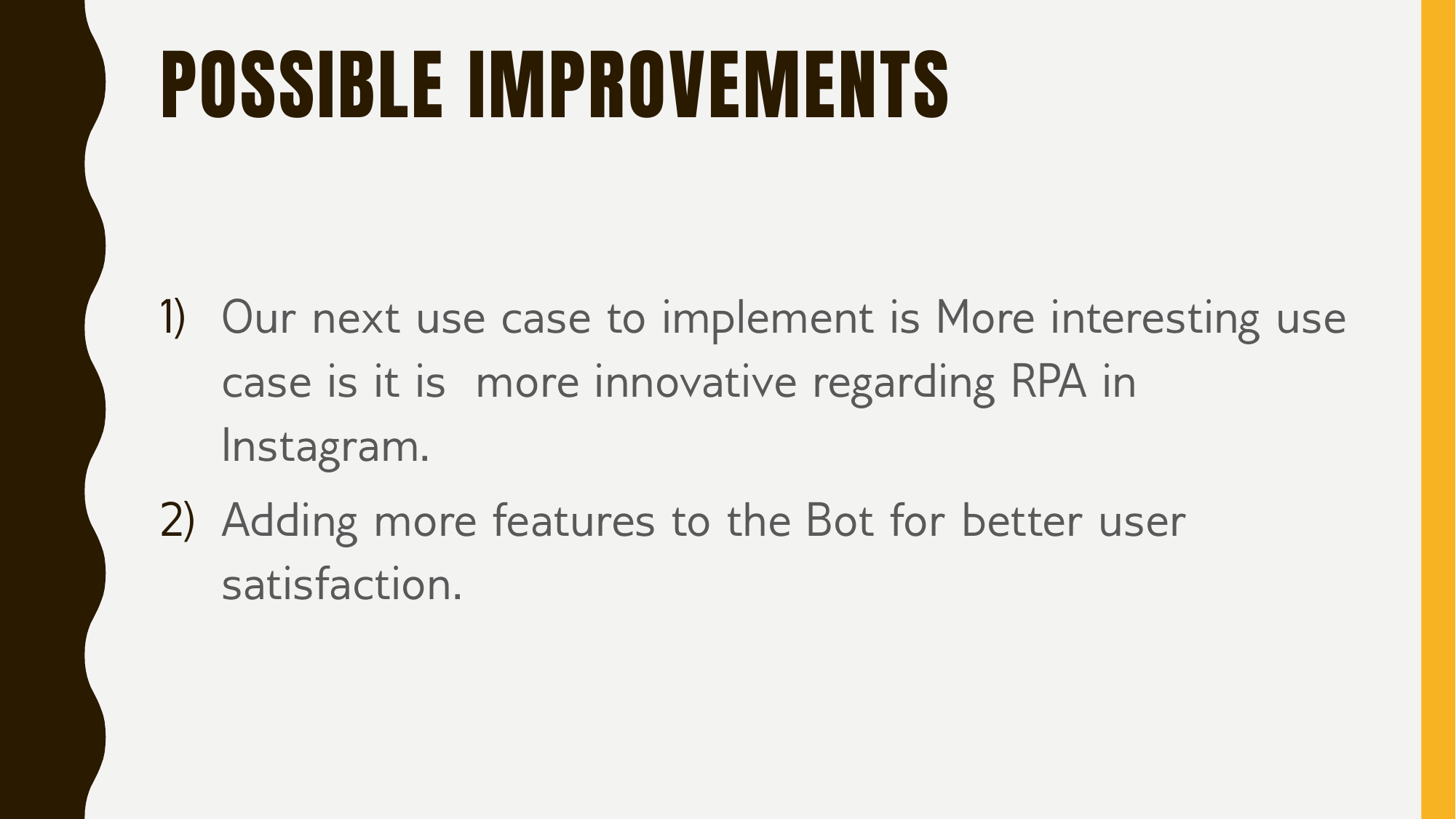

# Possible Improvements
Our next use case to implement is More interesting use case is it is  more innovative regarding RPA in Instagram.
Adding more features to the Bot for better user satisfaction.